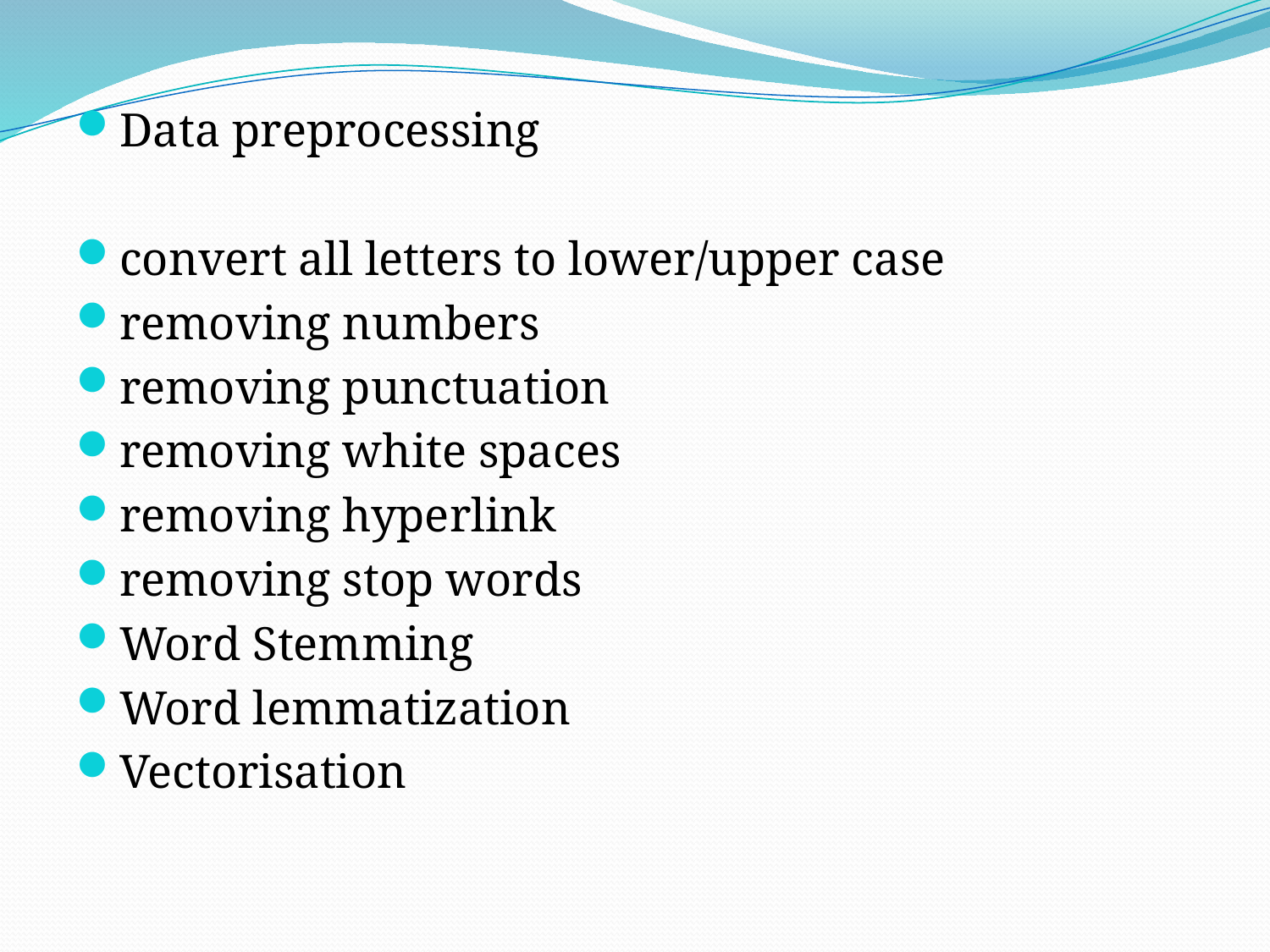

Data preprocessing

convert all letters to lower/upper case
removing numbers
removing punctuation
removing white spaces
removing hyperlink
removing stop words
Word Stemming
Word lemmatization
Vectorisation